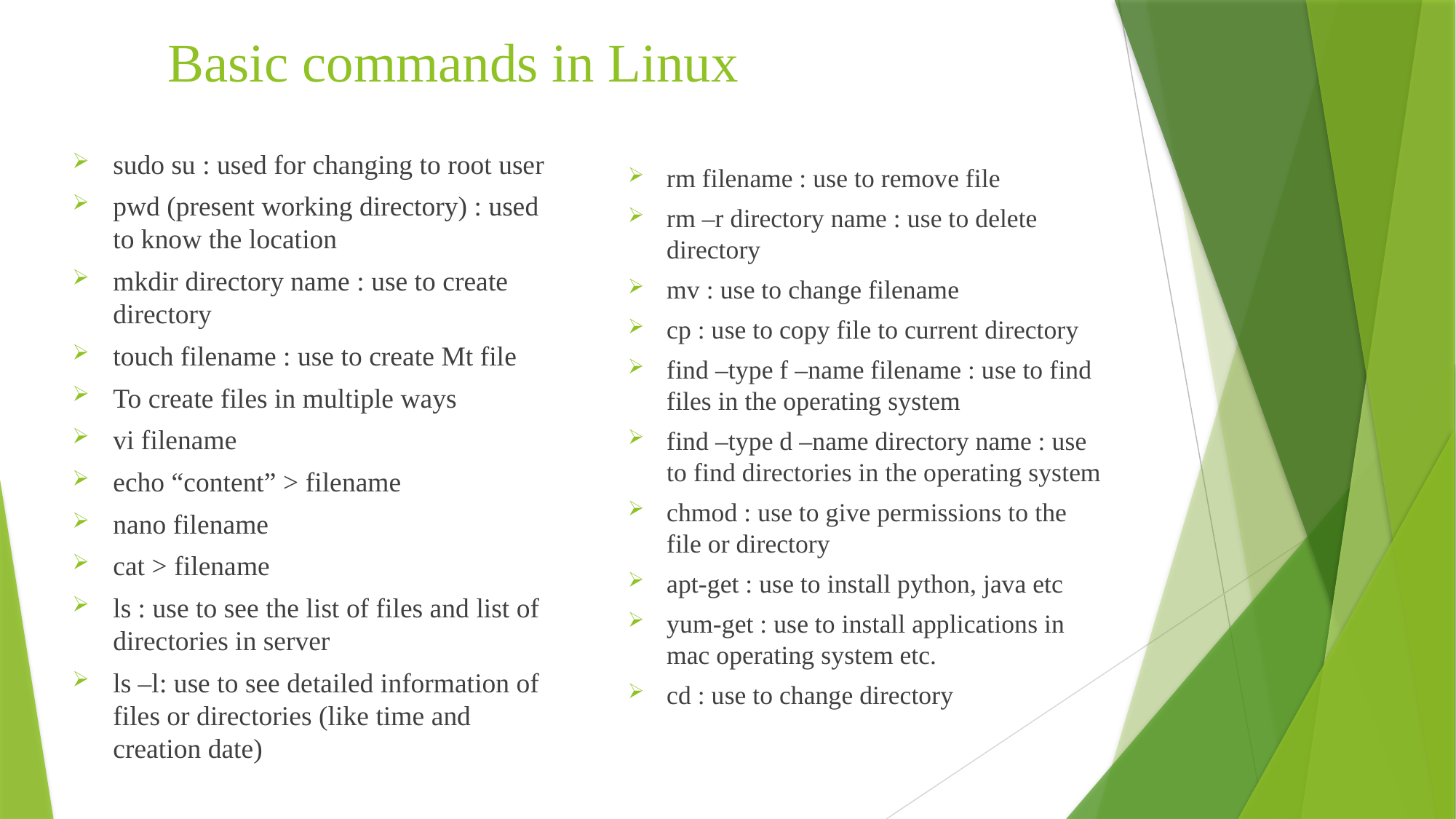

# Basic commands in Linux
sudo su : used for changing to root user
pwd (present working directory) : used to know the location
mkdir directory name : use to create directory
touch filename : use to create Mt file
To create files in multiple ways
vi filename
echo “content” > filename
nano filename
cat > filename
ls : use to see the list of files and list of directories in server
ls –l: use to see detailed information of files or directories (like time and creation date)

rm filename : use to remove file
rm –r directory name : use to delete directory
mv : use to change filename
cp : use to copy file to current directory
find –type f –name filename : use to find files in the operating system
find –type d –name directory name : use to find directories in the operating system
chmod : use to give permissions to the file or directory
apt-get : use to install python, java etc
yum-get : use to install applications in mac operating system etc.
cd : use to change directory